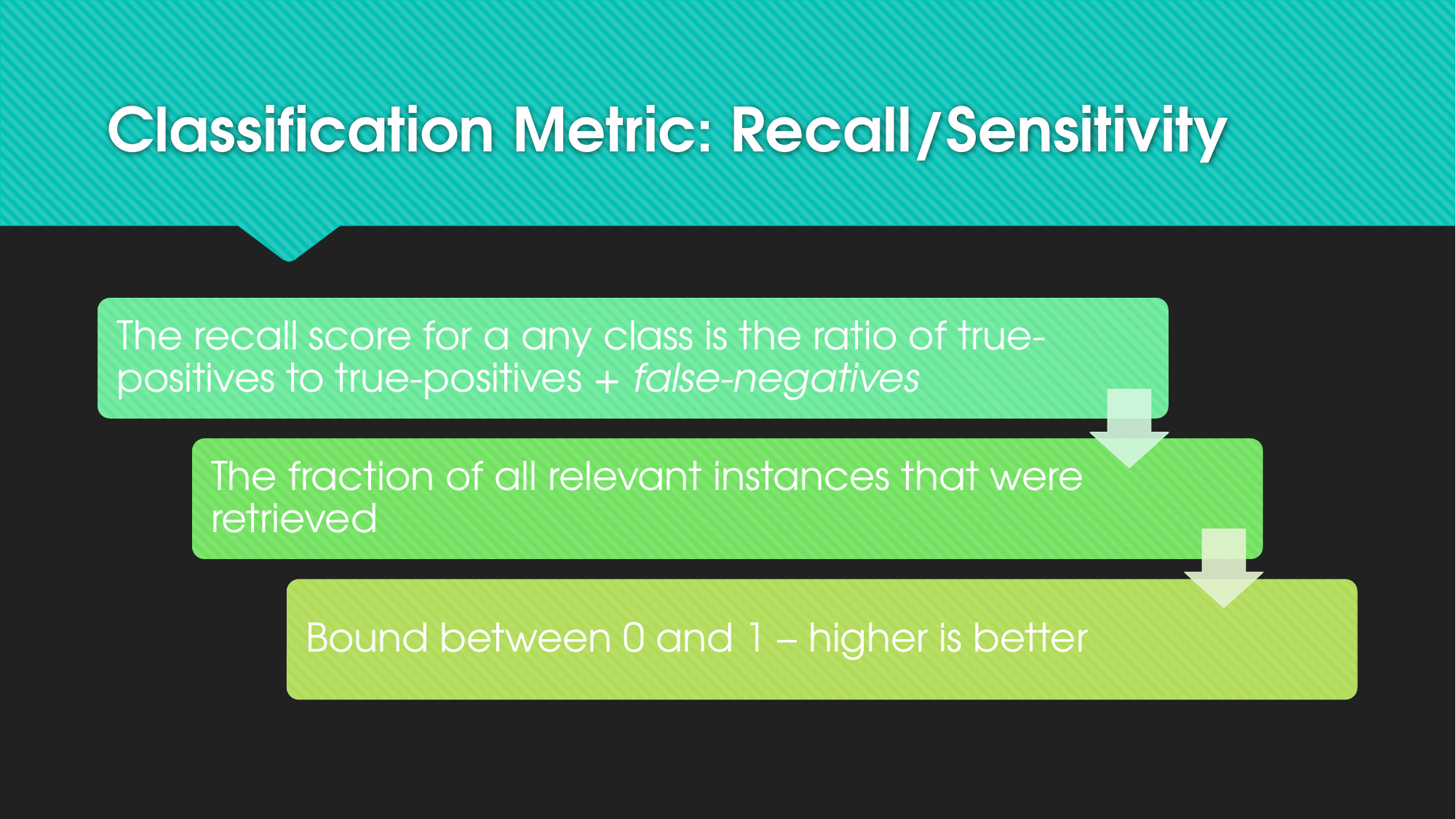

# Classification Metric: Recall/Sensitivity
The recall score for a any class is the ratio of true-positives to true-positives + false-negatives
The fraction of all relevant instances that were retrieved
Bound between 0 and 1 – higher is better